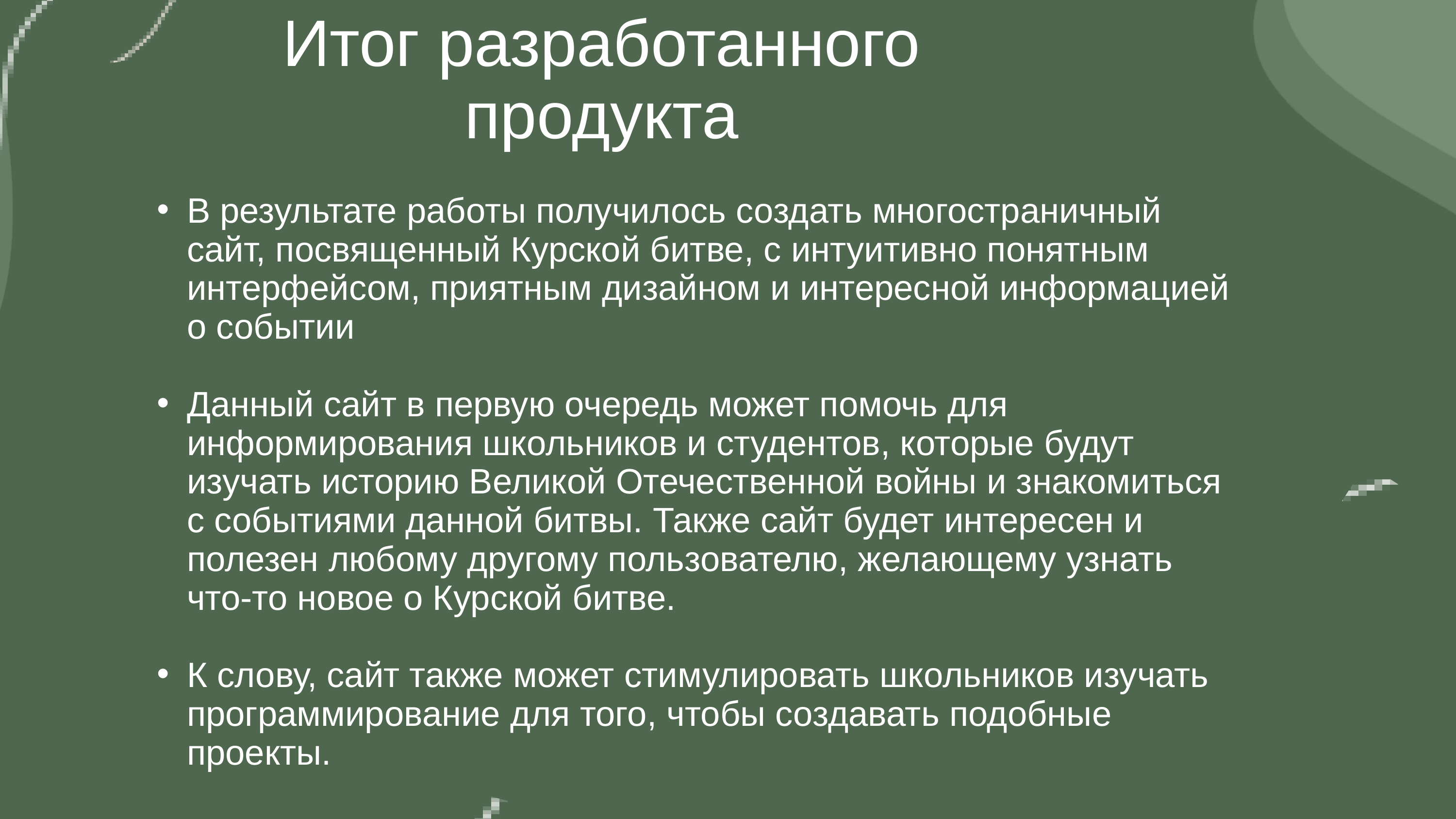

Итог разработанного продукта
В результате работы получилось создать многостраничный сайт, посвященный Курской битве, с интуитивно понятным интерфейсом, приятным дизайном и интересной информацией о событии

Данный сайт в первую очередь может помочь для информирования школьников и студентов, которые будут изучать историю Великой Отечественной войны и знакомиться с событиями данной битвы. Также сайт будет интересен и полезен любому другому пользователю, желающему узнать что-то новое о Курской битве.

К слову, сайт также может стимулировать школьников изучать программирование для того, чтобы создавать подобные проекты.